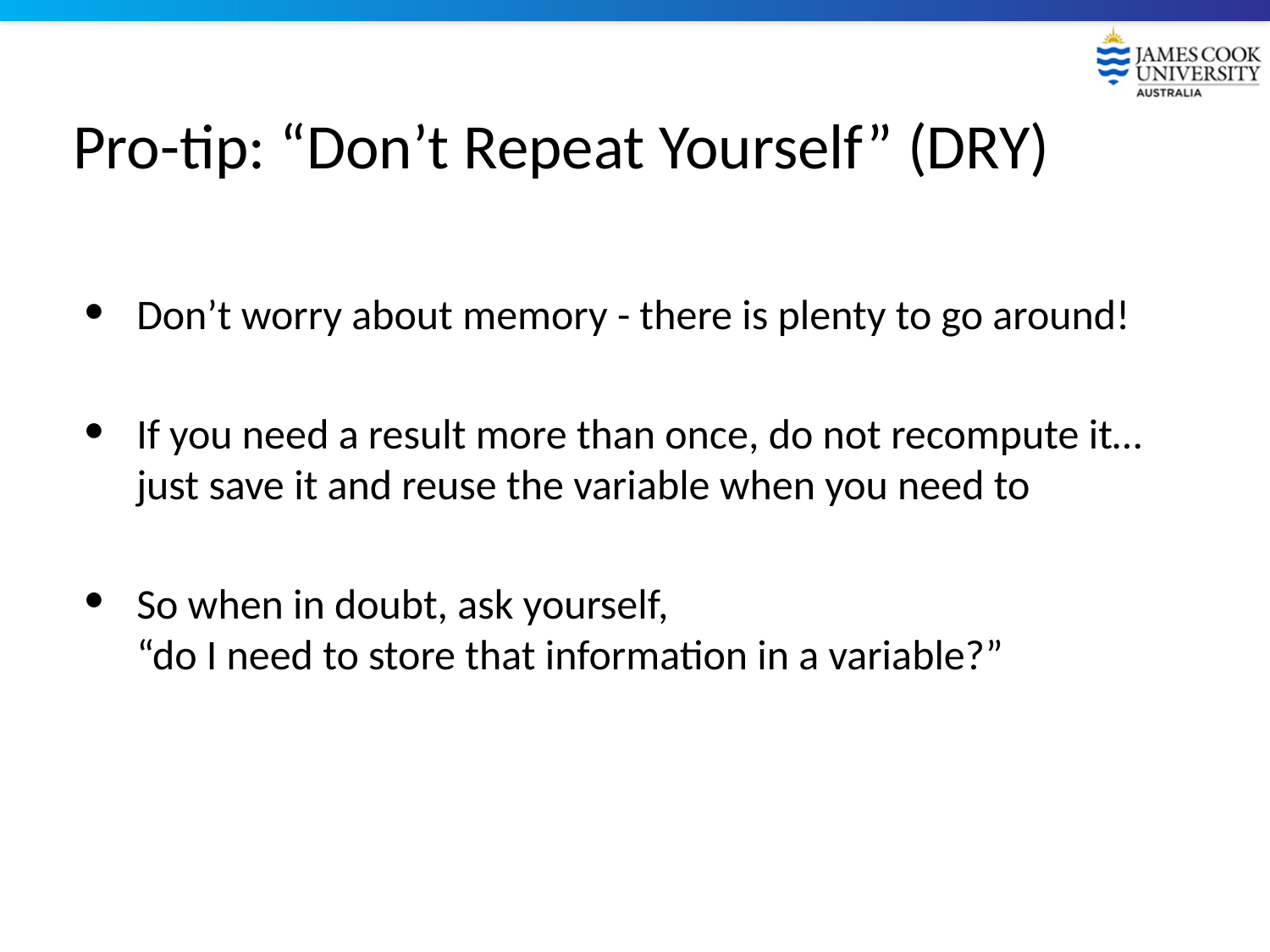

# Pro-tip: “Don’t Repeat Yourself” (DRY)
Don’t worry about memory - there is plenty to go around!

If you need a result more than once, do not recompute it… just save it and reuse the variable when you need to

So when in doubt, ask yourself,
“do I need to store that information in a variable?”